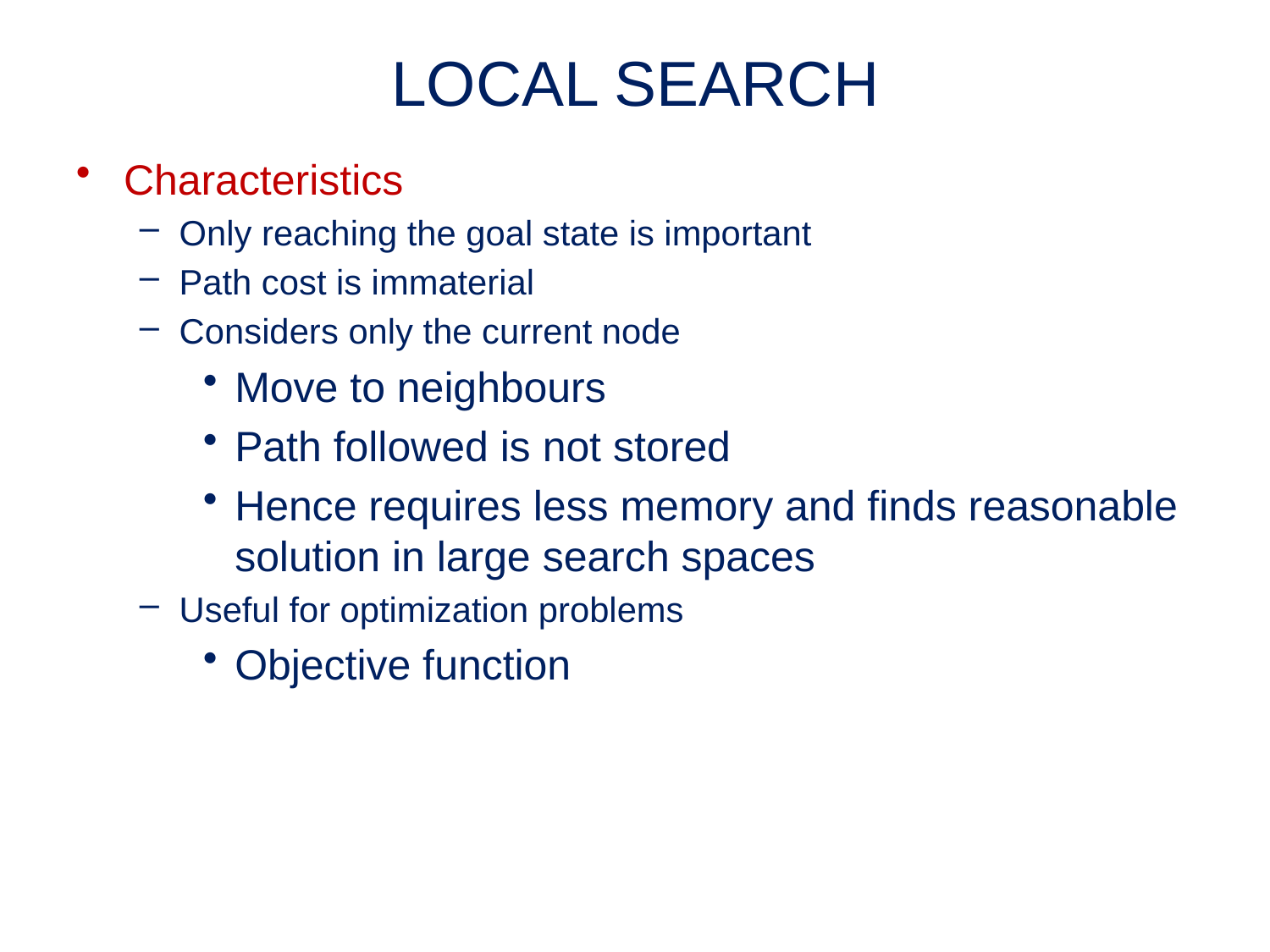

# LOCAL SEARCH
Characteristics
Only reaching the goal state is important
Path cost is immaterial
Considers only the current node
Move to neighbours
Path followed is not stored
Hence requires less memory and finds reasonable solution in large search spaces
Useful for optimization problems
Objective function